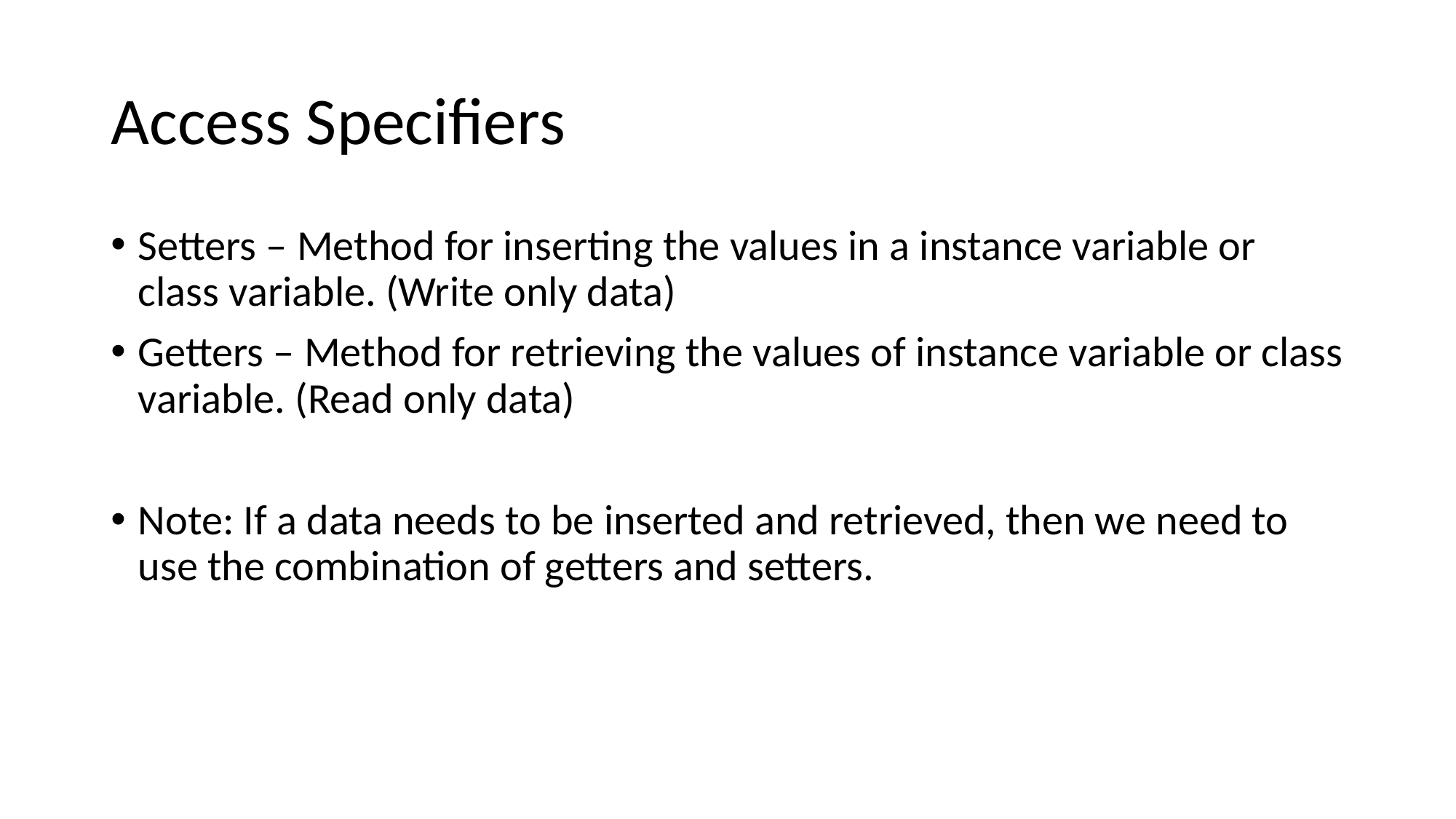

# Access Specifiers
Setters – Method for inserting the values in a instance variable or class variable. (Write only data)
Getters – Method for retrieving the values of instance variable or class variable. (Read only data)

Note: If a data needs to be inserted and retrieved, then we need to use the combination of getters and setters.